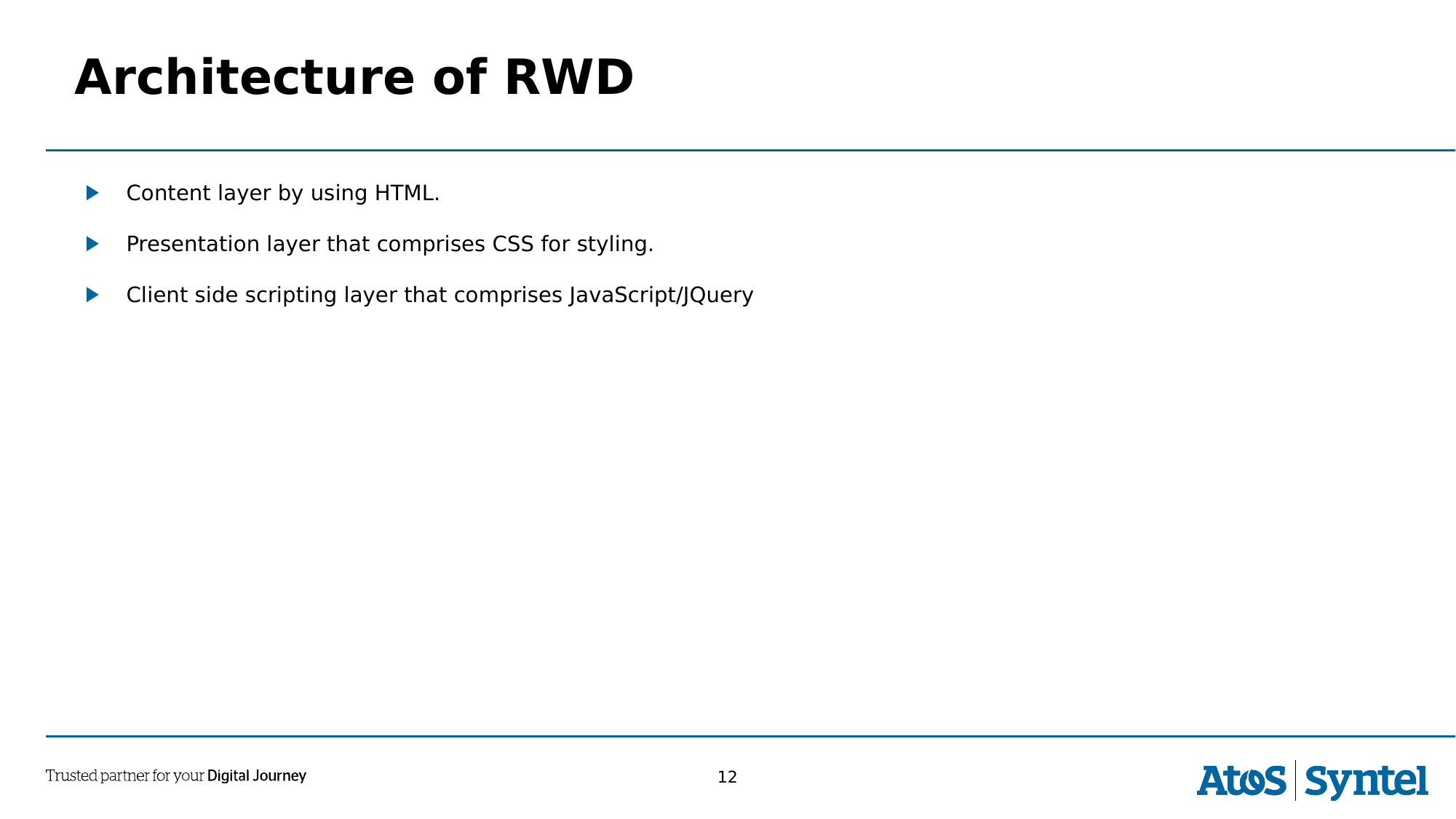

# Architecture of RWD
 Content layer by using HTML.

 Presentation layer that comprises CSS for styling.

 Client side scripting layer that comprises JavaScript/JQuery